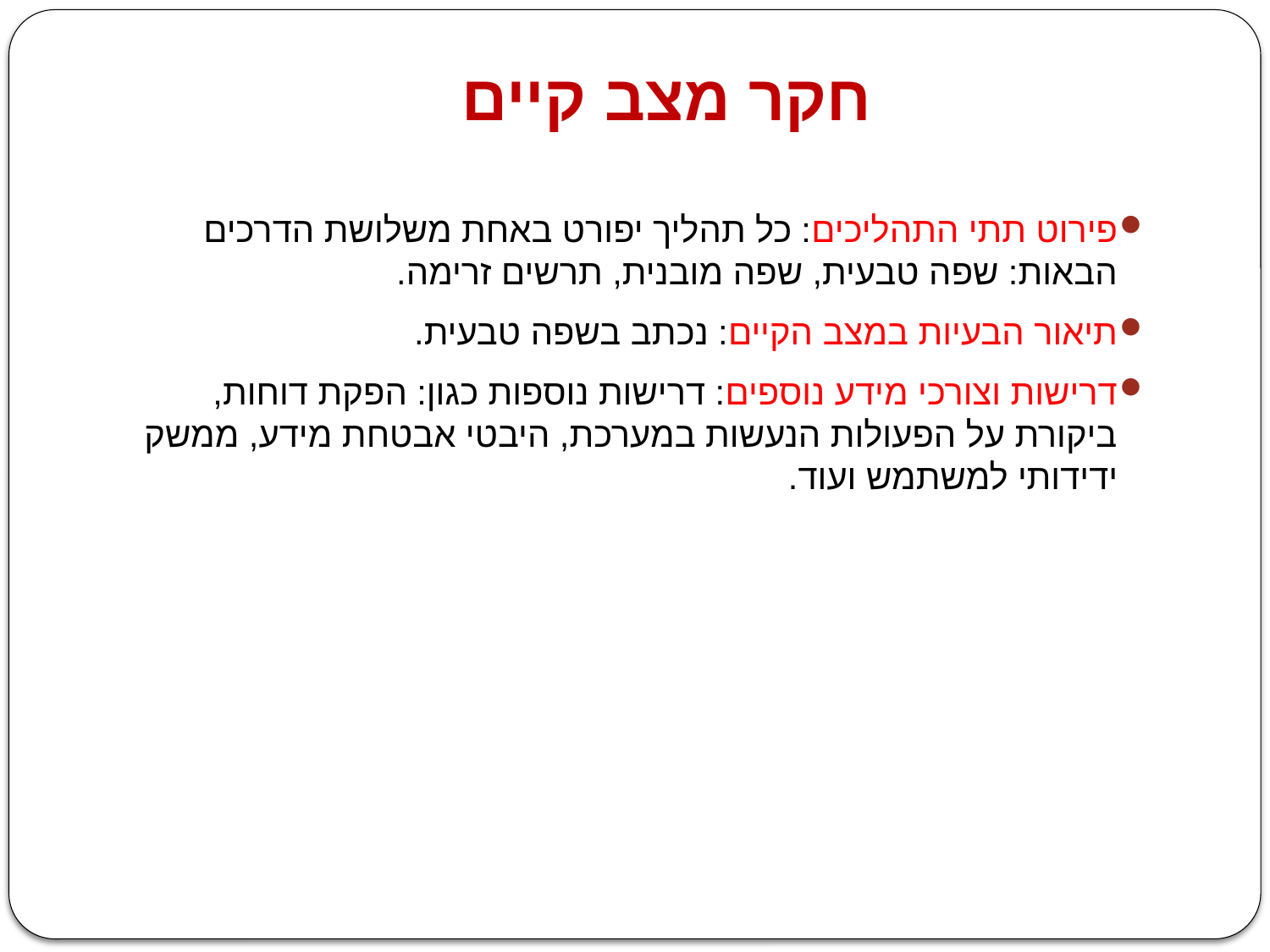

חקר מצב קיים
פירוט תתי התהליכים: כל תהליך יפורט באחת משלושת הדרכים הבאות: שפה טבעית, שפה מובנית, תרשים זרימה.
תיאור הבעיות במצב הקיים: נכתב בשפה טבעית.
דרישות וצורכי מידע נוספים: דרישות נוספות כגון: הפקת דוחות, ביקורת על הפעולות הנעשות במערכת, היבטי אבטחת מידע, ממשק ידידותי למשתמש ועוד.